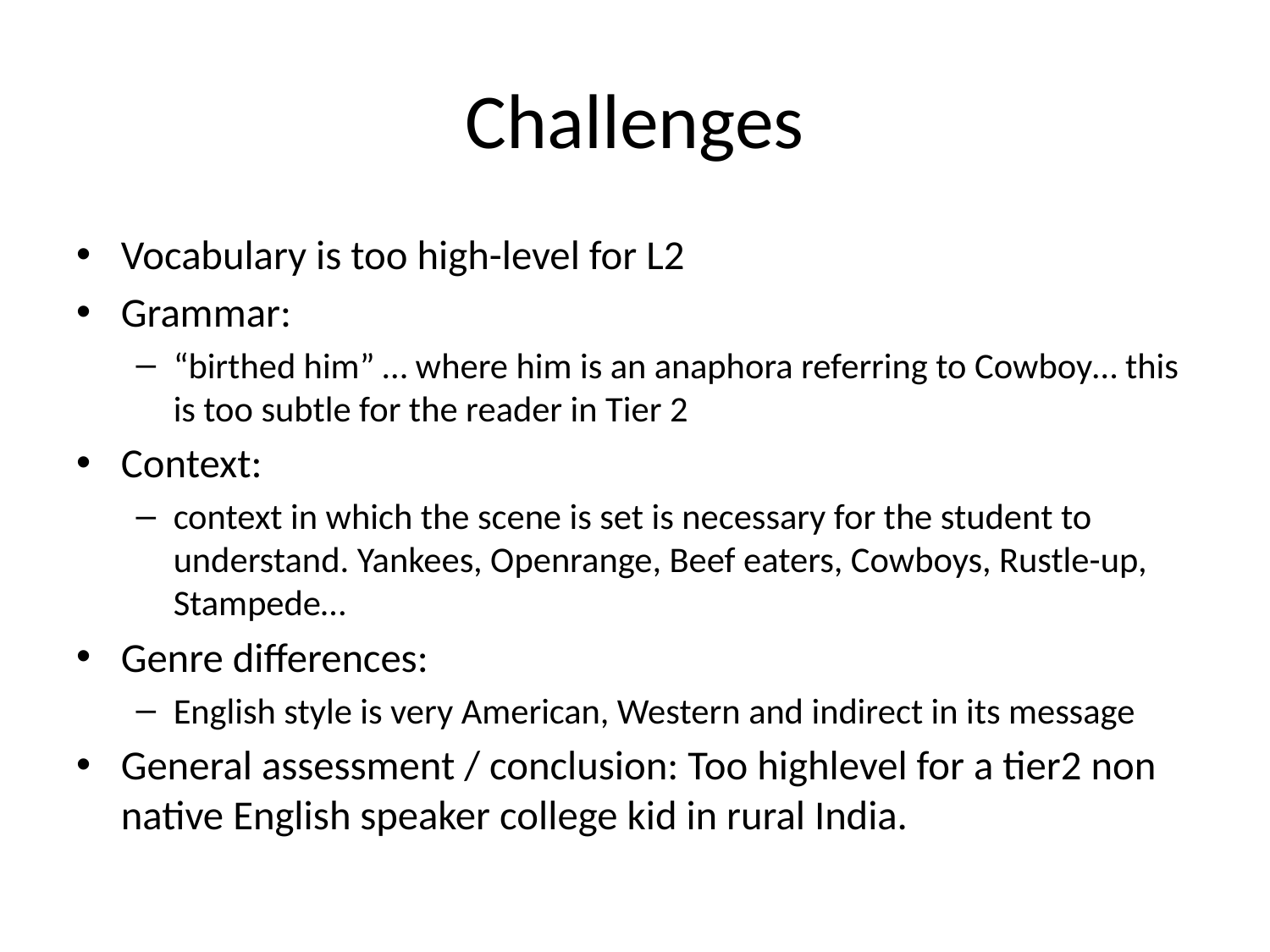

# Challenges
Vocabulary is too high-level for L2
Grammar:
“birthed him” … where him is an anaphora referring to Cowboy… this is too subtle for the reader in Tier 2
Context:
context in which the scene is set is necessary for the student to understand. Yankees, Openrange, Beef eaters, Cowboys, Rustle-up, Stampede…
Genre differences:
English style is very American, Western and indirect in its message
General assessment / conclusion: Too highlevel for a tier2 non native English speaker college kid in rural India.